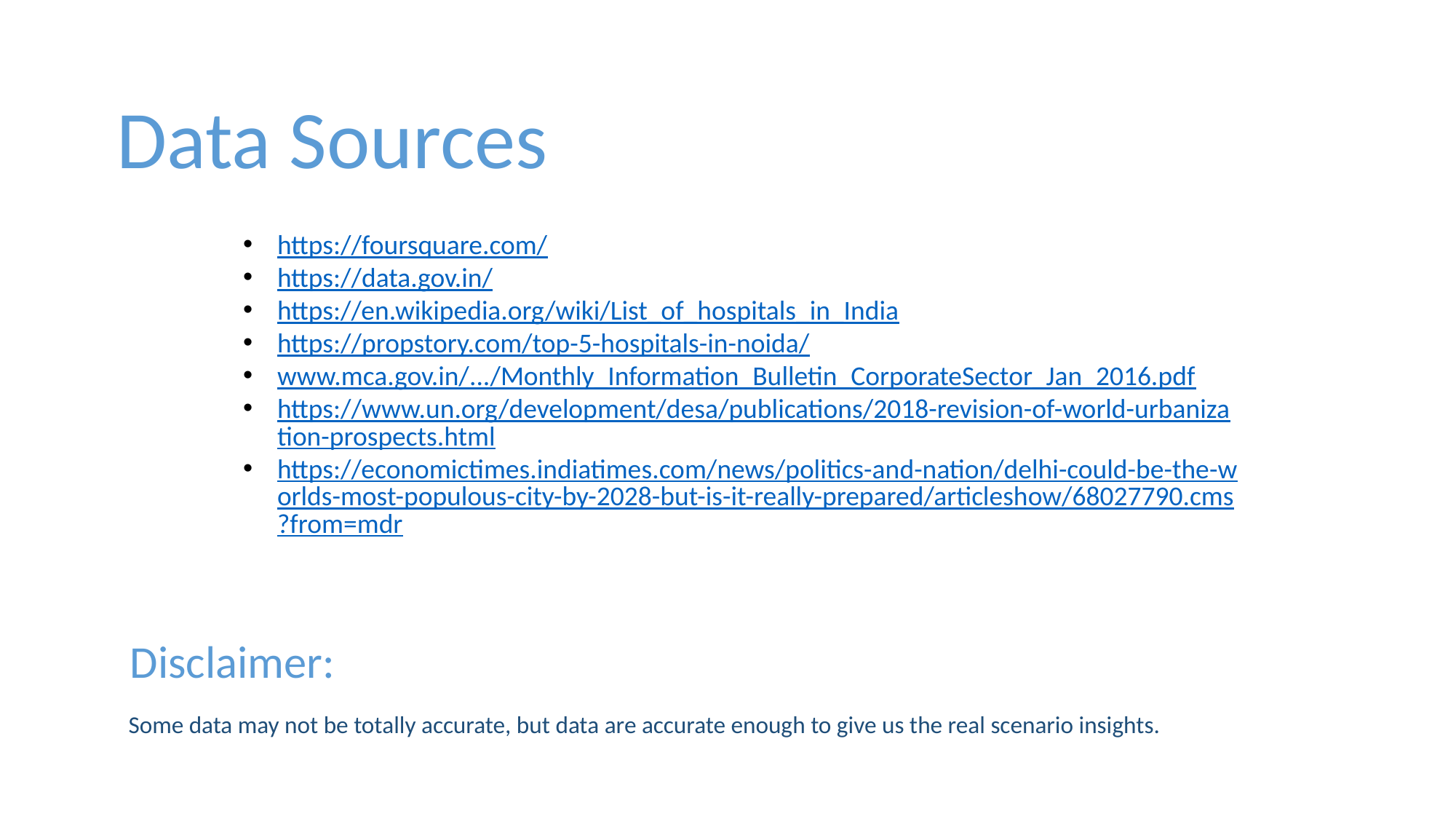

Data Sources
https://foursquare.com/
https://data.gov.in/
https://en.wikipedia.org/wiki/List_of_hospitals_in_India
https://propstory.com/top-5-hospitals-in-noida/
www.mca.gov.in/.../Monthly_Information_Bulletin_CorporateSector_Jan_2016.pdf
https://www.un.org/development/desa/publications/2018-revision-of-world-urbanization-prospects.html
https://economictimes.indiatimes.com/news/politics-and-nation/delhi-could-be-the-worlds-most-populous-city-by-2028-but-is-it-really-prepared/articleshow/68027790.cms?from=mdr

Disclaimer:
Some data may not be totally accurate, but data are accurate enough to give us the real scenario insights.